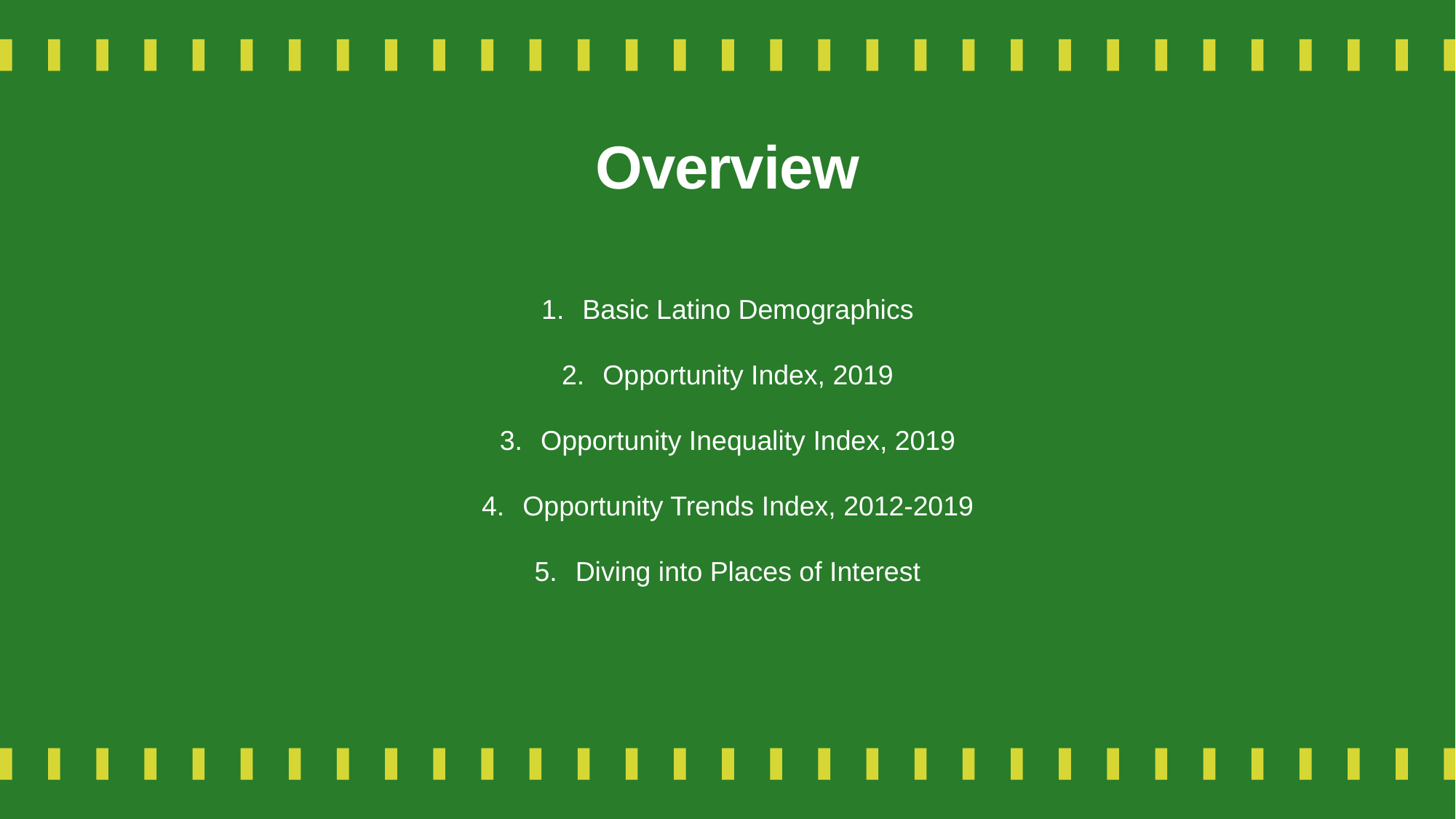

# Overview
Basic Latino Demographics
Opportunity Index, 2019
Opportunity Inequality Index, 2019
Opportunity Trends Index, 2012-2019
Diving into Places of Interest